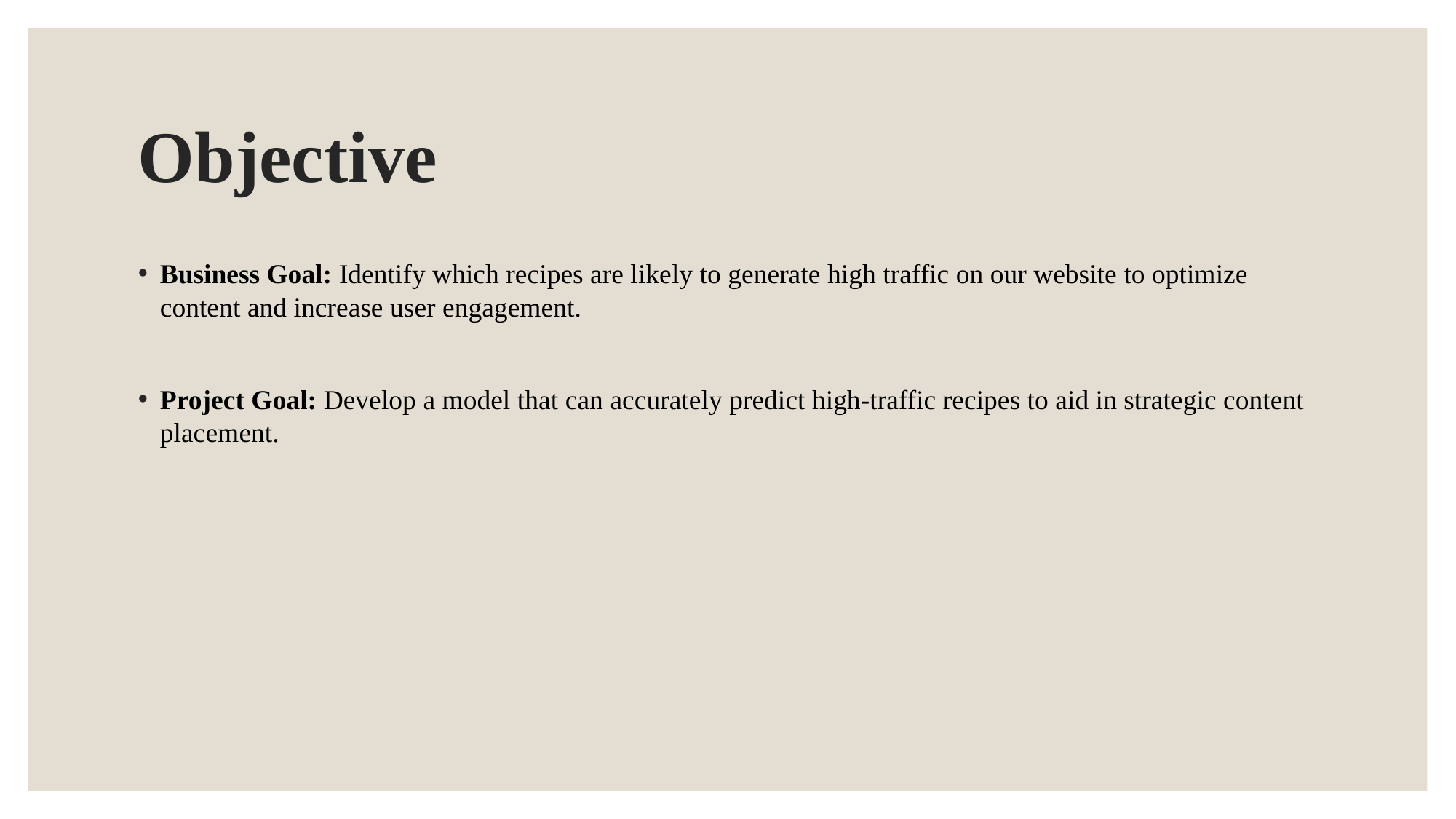

# Objective
Business Goal: Identify which recipes are likely to generate high traffic on our website to optimize content and increase user engagement.

Project Goal: Develop a model that can accurately predict high-traffic recipes to aid in strategic content placement.